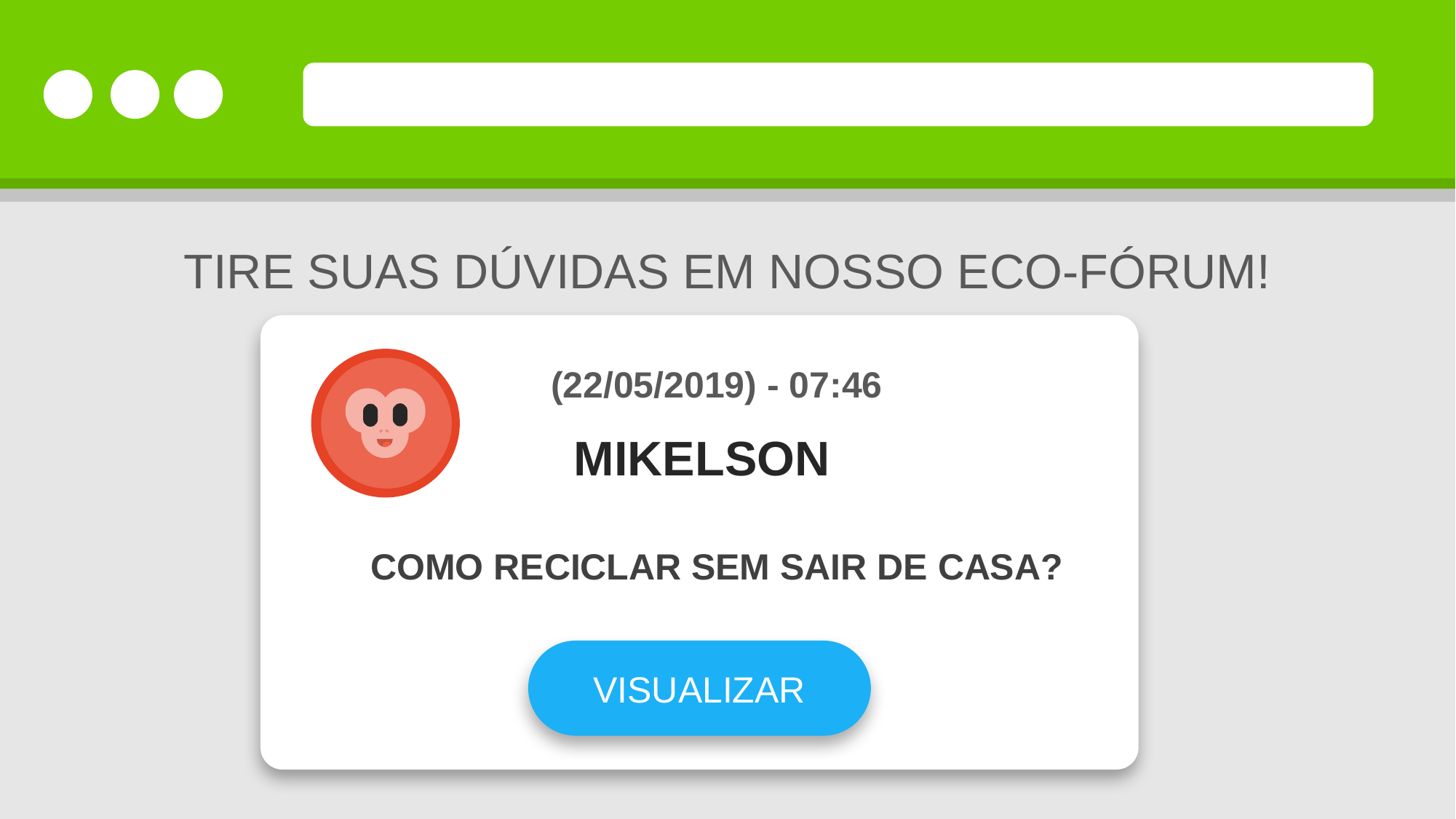

TIRE SUAS DÚVIDAS EM NOSSO ECO-FÓRUM!

(22/05/2019) - 07:46
Mikelson
Como reciclar Sem SAIR DE casa?
VISUALIZAR